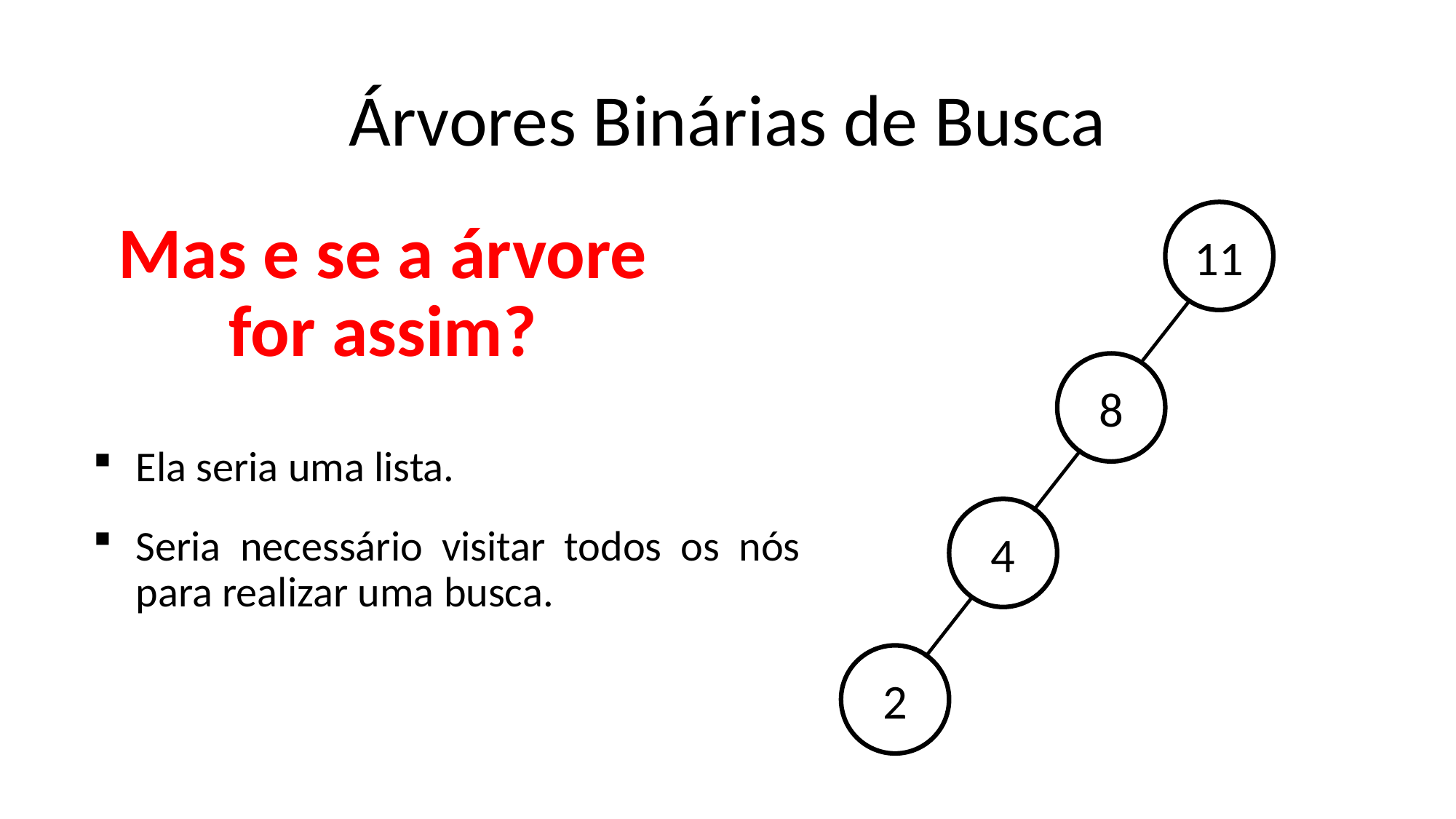

# Árvores Binárias de Busca
Mas e se a árvore for assim?
11
8
Ela seria uma lista.
Seria necessário visitar todos os nós para realizar uma busca.

4
2